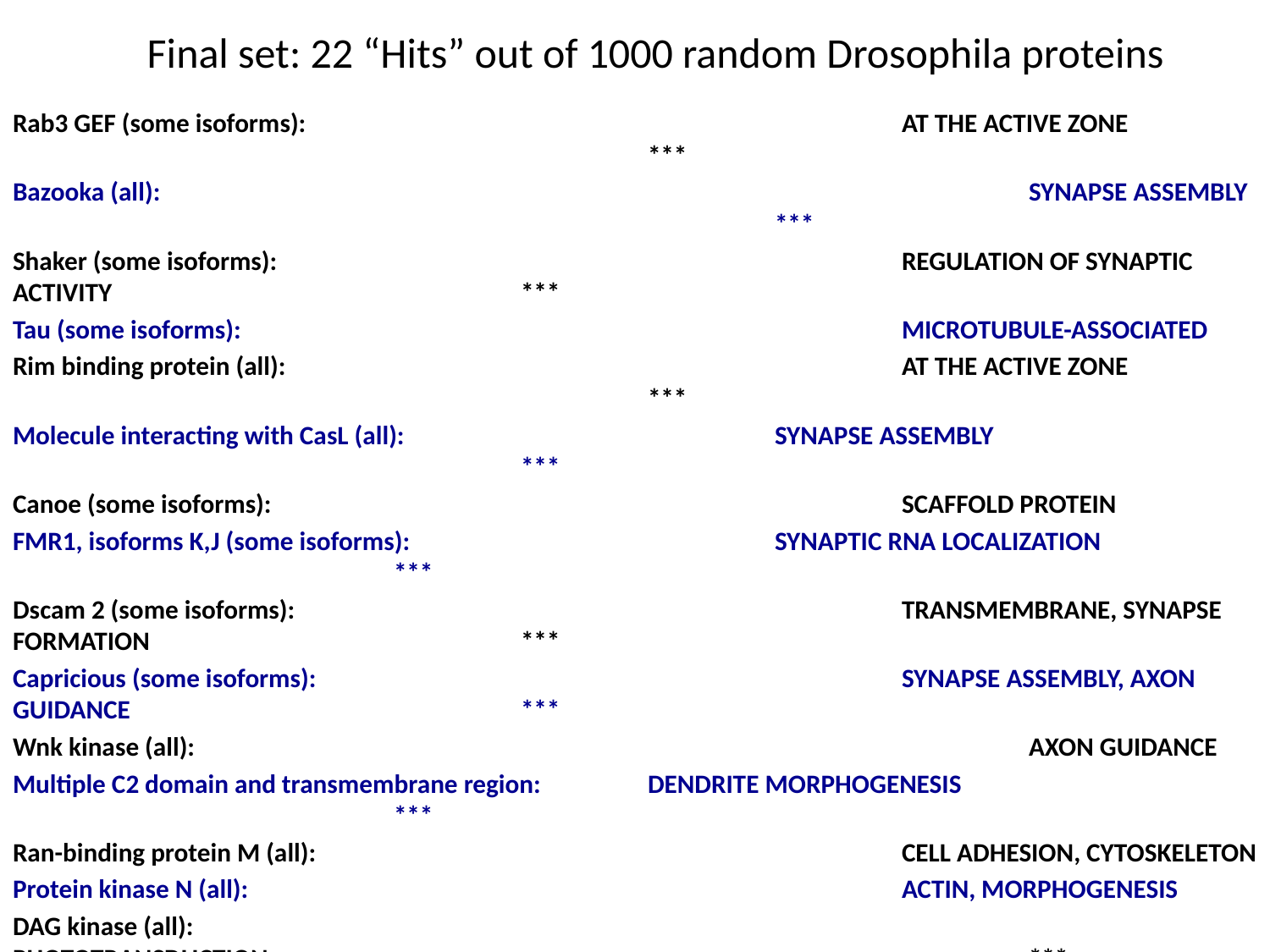

# Final set: 22 “Hits” out of 1000 random Drosophila proteins
Rab3 GEF (some isoforms): 					AT THE ACTIVE ZONE							***
Bazooka (all):							SYNAPSE ASSEMBLY 							***
Shaker (some isoforms):					REGULATION OF SYNAPTIC ACTIVITY				***
Tau (some isoforms): 						MICROTUBULE-ASSOCIATED
Rim binding protein (all): 					AT THE ACTIVE ZONE							***
Molecule interacting with CasL (all): 			SYNAPSE ASSEMBLY							***
Canoe (some isoforms): 					SCAFFOLD PROTEIN
FMR1, isoforms K,J (some isoforms): 			SYNAPTIC RNA LOCALIZATION					***
Dscam 2 (some isoforms): 					TRANSMEMBRANE, SYNAPSE FORMATION 			***
Capricious (some isoforms):					SYNAPSE ASSEMBLY, AXON GUIDANCE				***
Wnk kinase (all):							AXON GUIDANCE
Multiple C2 domain and transmembrane region:	DENDRITE MORPHOGENESIS						***
Ran-binding protein M (all): 					CELL ADHESION, CYTOSKELETON
Protein kinase N (all):						ACTIN, MORPHOGENESIS
DAG kinase (all):							PHOTOTRANSDUCTION						***
Turtle:								SYNAPTIC TARGET RECOGNITION					***
Bloated tubules:							NEUROTRANSMITTER/SODIUM SYMPORTER			***
Abl tyrosine kinase (some isoforms):			AXON GUIDANCE, DENDRITE MORPHOGENESIS		***
IRSp53 (some isoforms):					FILOPODIUM ASSEMBLY, MEMBRANE ORGANIZATION
Veloren (some isoforms):					AXON GUIDANCE, DENDRITE MORPHOGENESIS		***
Still life (all):							LOCALIZED TO PRESYNAPTIC TERMINALS			***
Spinophilin (all):							ACTIVE ZONE ASSEMBLY						***